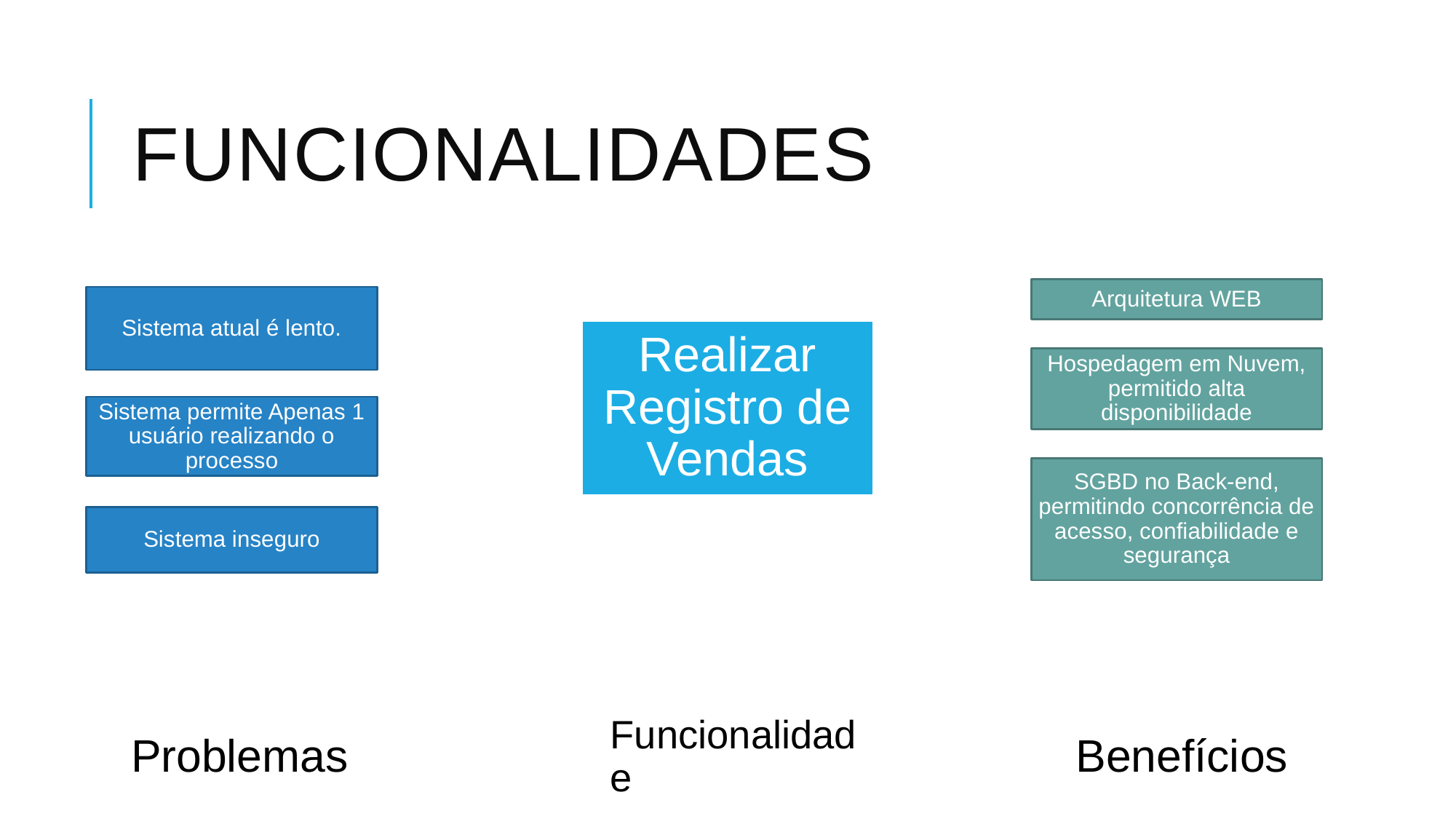

# Funcionalidades
Sistema atual é lento.
Sistema permite Apenas 1 usuário realizando o processo
Sistema inseguro
Arquitetura WEB
Hospedagem em Nuvem, permitido alta disponibilidade
SGBD no Back-end, permitindo concorrência de acesso, confiabilidade e segurança
Realizar Registro de Vendas
Funcionalidade
Problemas
Benefícios